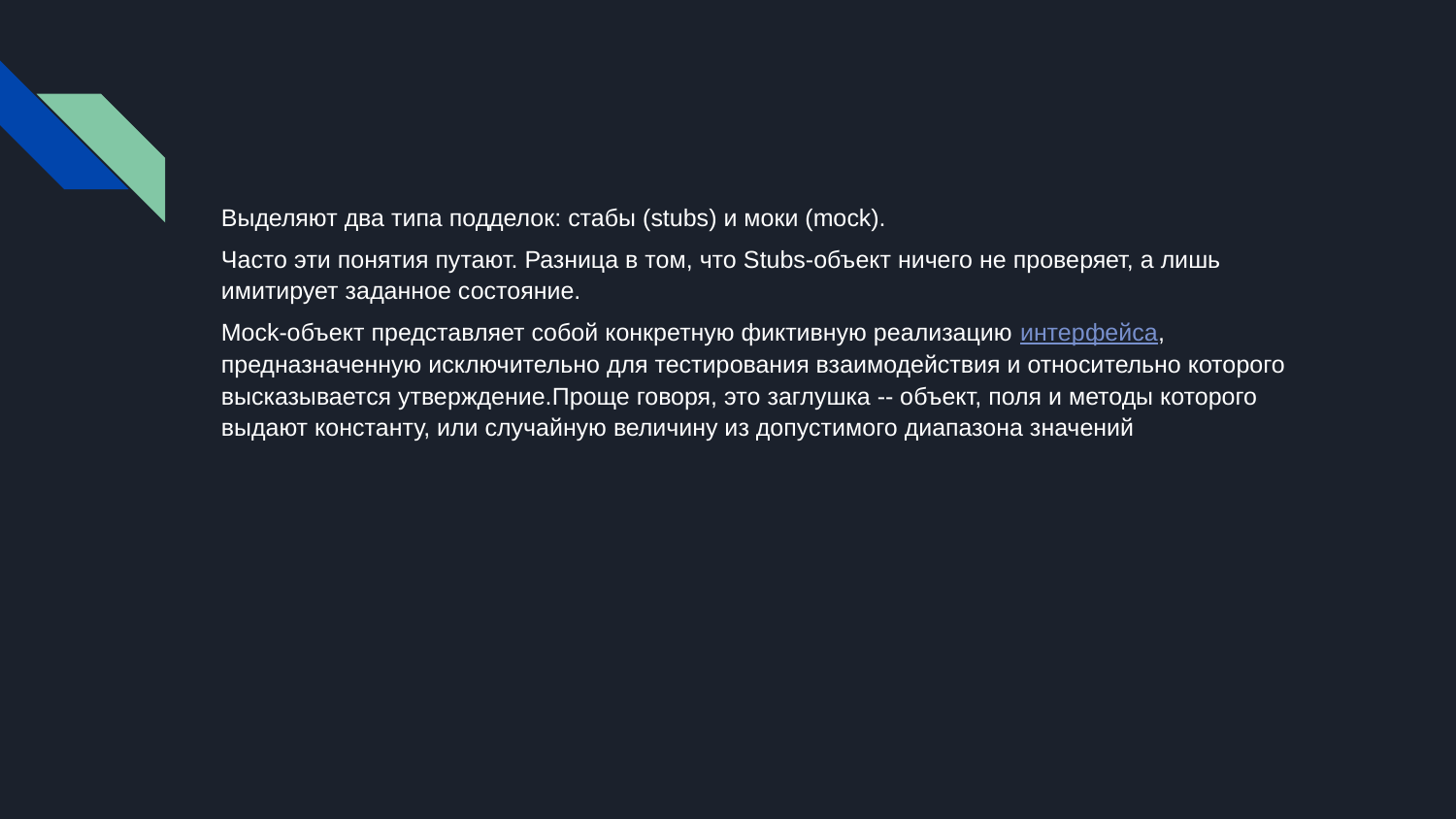

Выделяют два типа подделок: стабы (stubs) и моки (mock).
Часто эти понятия путают. Разница в том, что Stubs-объект ничего не проверяет, а лишь имитирует заданное состояние.
Mock-объект представляет собой конкретную фиктивную реализацию интерфейса, предназначенную исключительно для тестирования взаимодействия и относительно которого высказывается утверждение.Проще говоря, это заглушка -- объект, поля и методы которого выдают константу, или случайную величину из допустимого диапазона значений